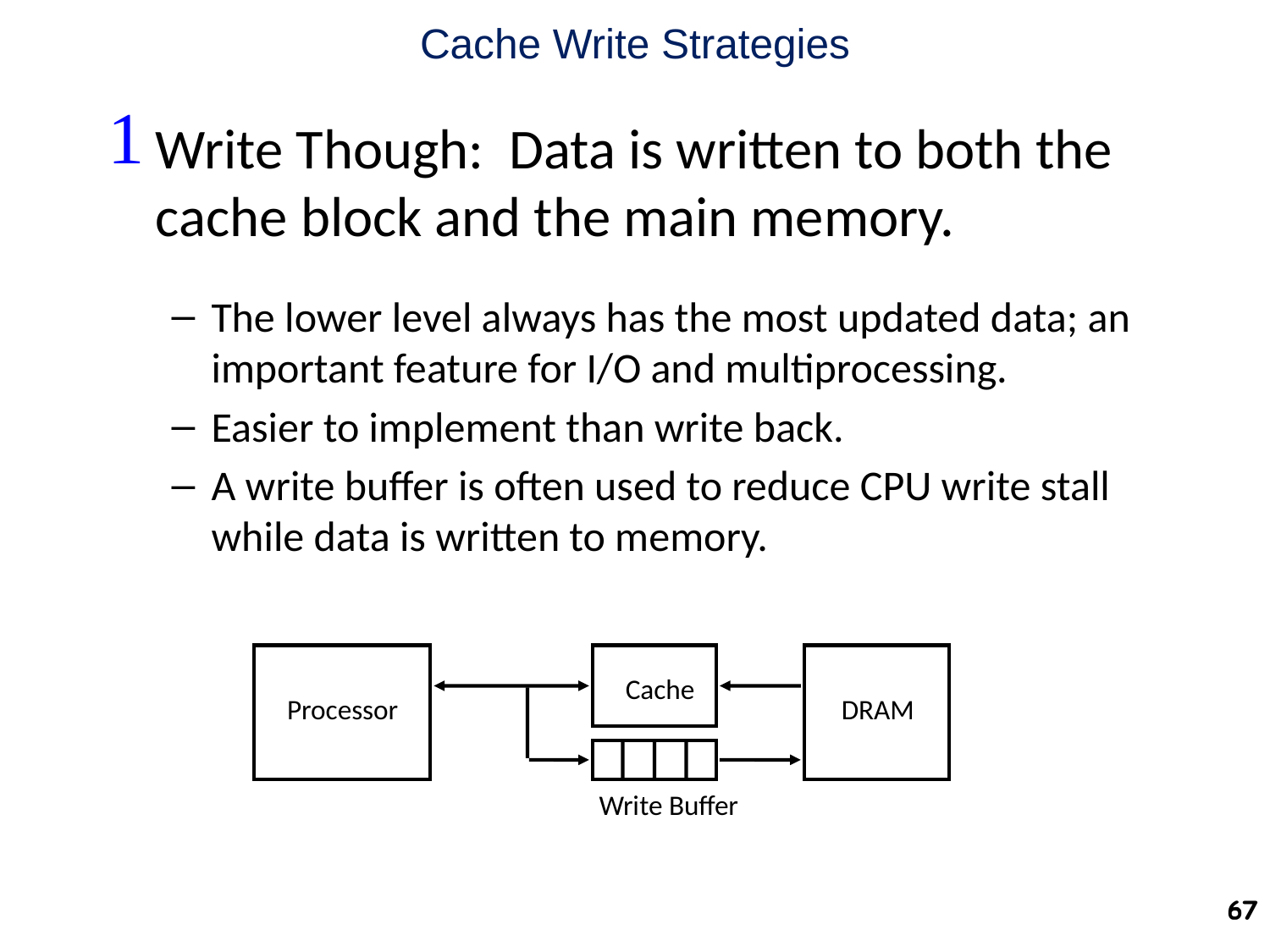

Cache Write Strategies
Write Though:  Data is written to both the cache block and the main memory.

The lower level always has the most updated data; an important feature for I/O and multiprocessing.
Easier to implement than write back.
A write buffer is often used to reduce CPU write stall while data is written to memory.

Cache
Processor

DRAM

Write Buffer
67